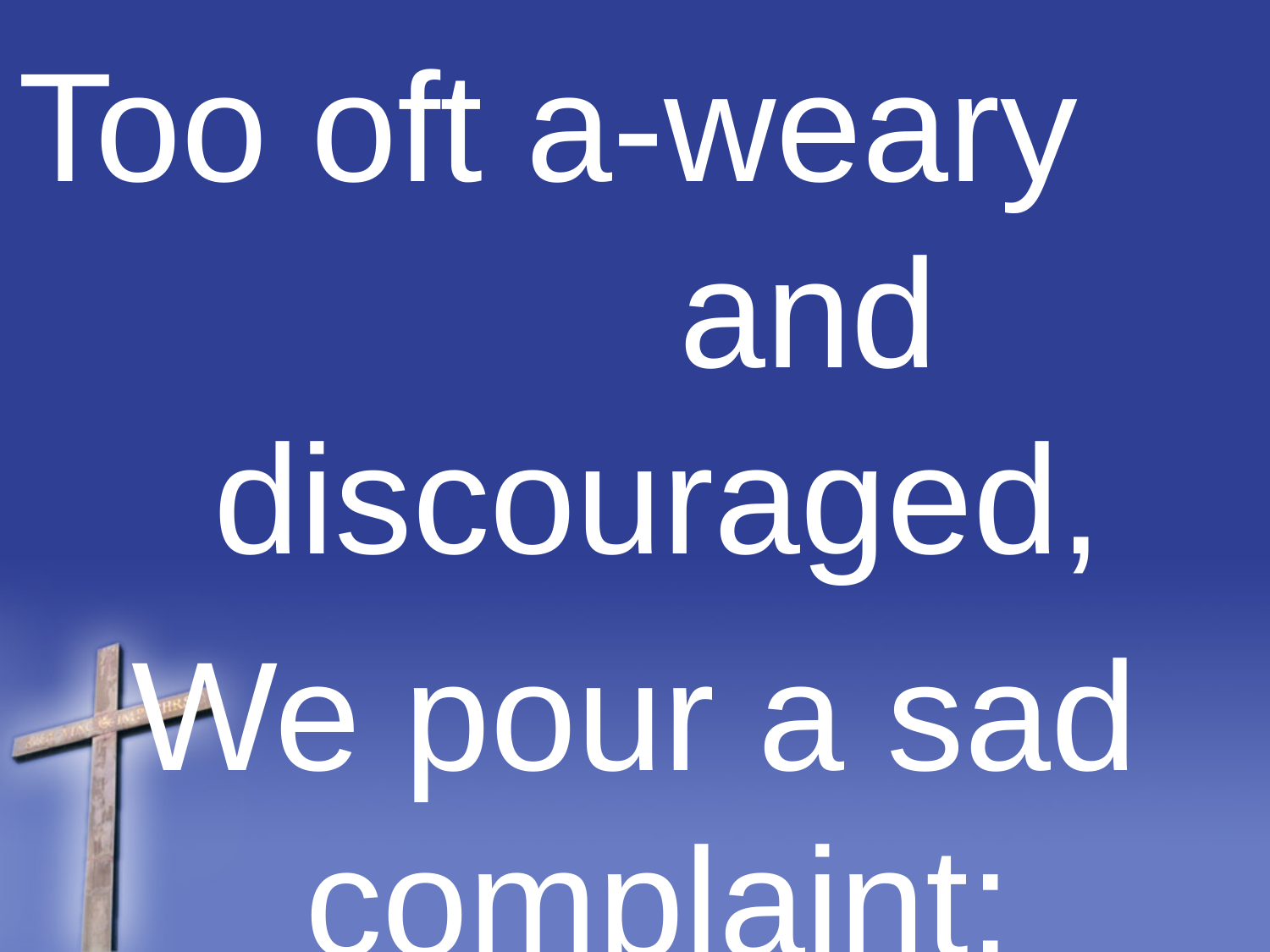

Too oft a-weary            and discouraged,
We pour a sad complaint;